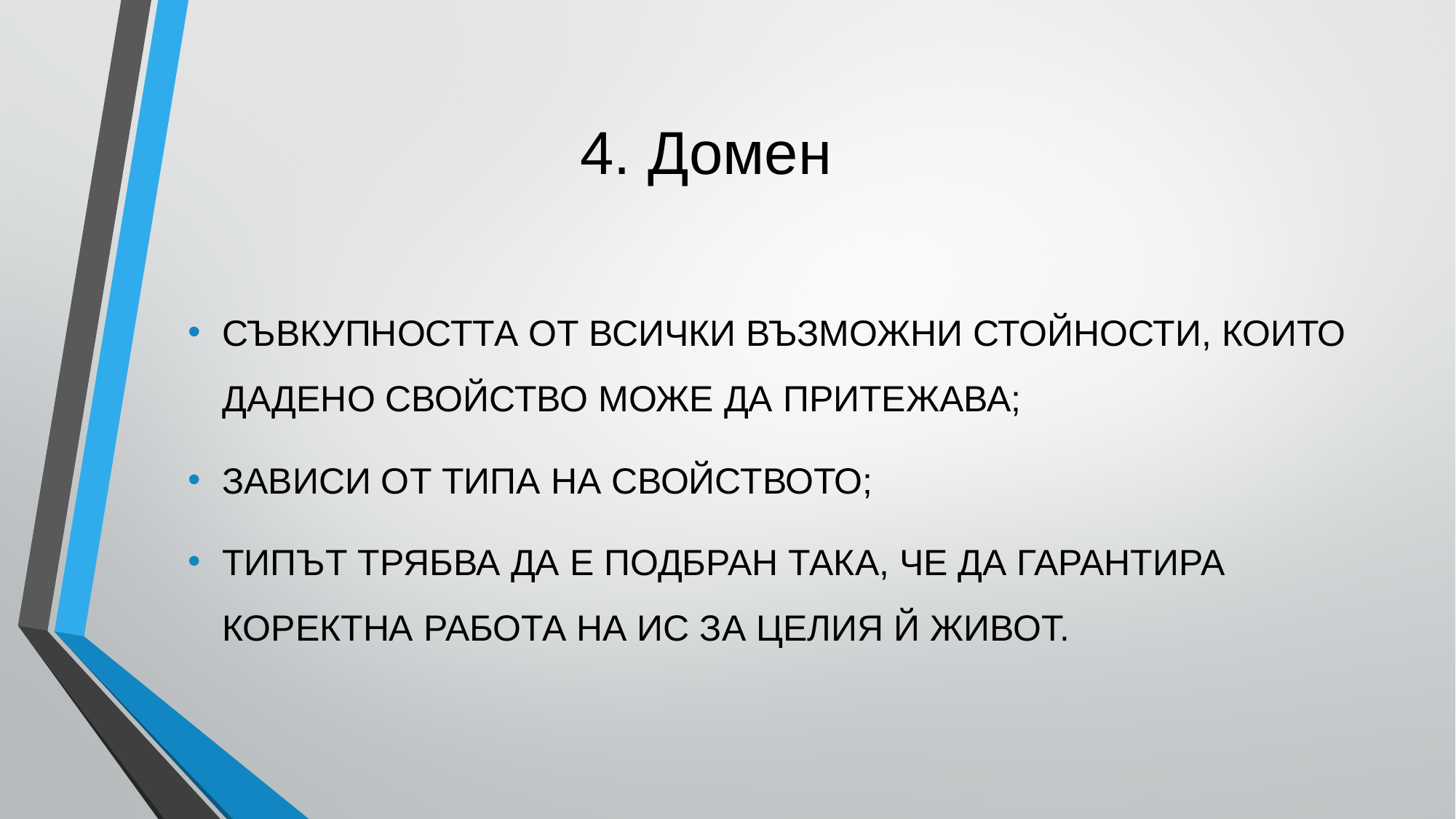

# 4. Домен
СЪВКУПНОСТТА ОТ ВСИЧКИ ВЪЗМОЖНИ СТОЙНОСТИ, КОИТО ДАДЕНО СВОЙСТВО МОЖЕ ДА ПРИТЕЖАВА;
ЗАВИСИ ОТ ТИПА НА СВОЙСТВОТО;
ТИПЪТ ТРЯБВА ДА Е ПОДБРАН ТАКА, ЧЕ ДА ГАРАНТИРА КОРЕКТНА РАБОТА НА ИС ЗА ЦЕЛИЯ Й ЖИВОТ.